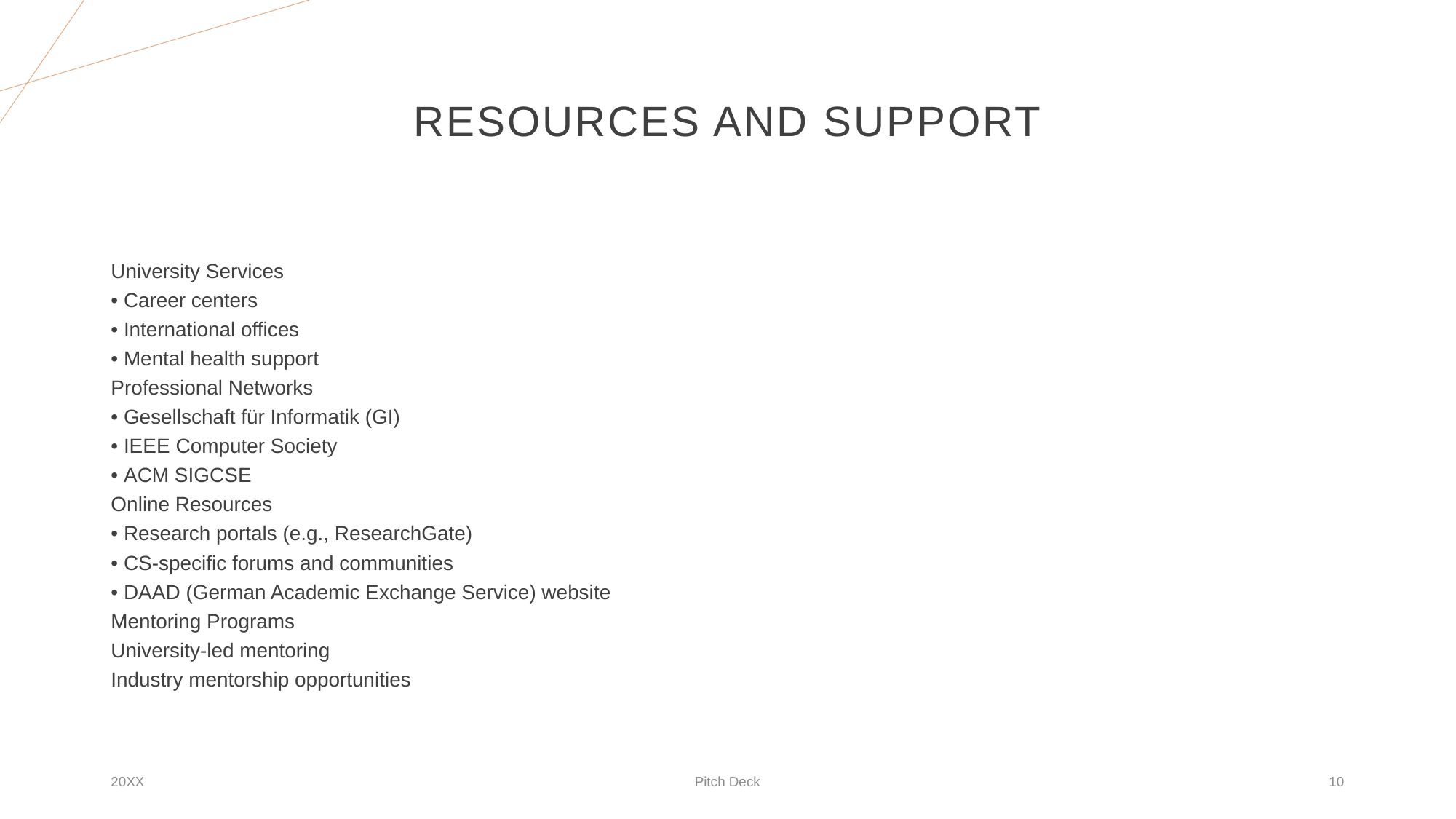

# Resources and Support
University Services
• Career centers
• International offices
• Mental health support
Professional Networks
• Gesellschaft für Informatik (GI)
• IEEE Computer Society
• ACM SIGCSE
Online Resources
• Research portals (e.g., ResearchGate)
• CS-specific forums and communities
• DAAD (German Academic Exchange Service) website
Mentoring Programs
University-led mentoring
Industry mentorship opportunities

20XX
Pitch Deck
10